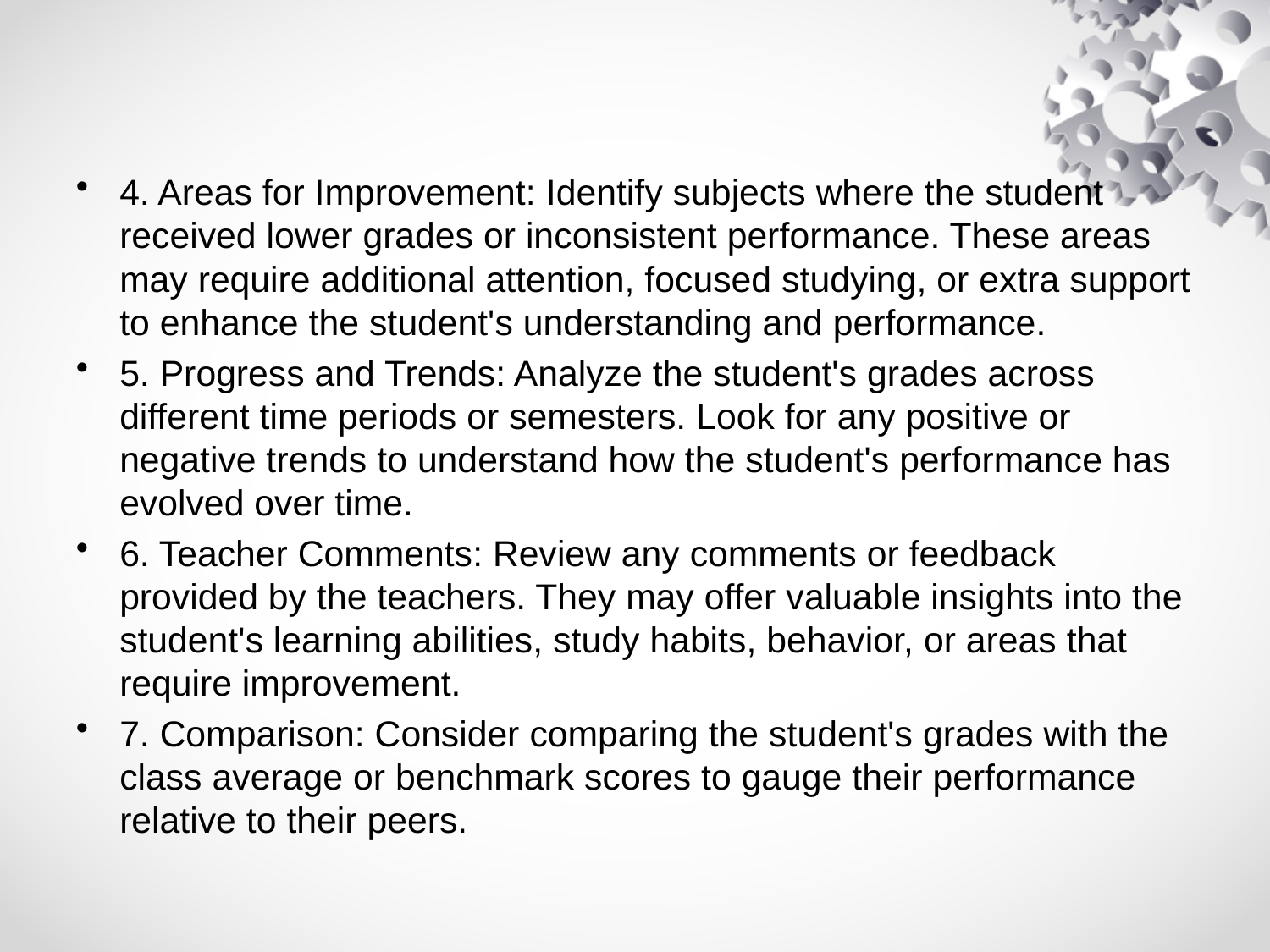

#
4. Areas for Improvement: Identify subjects where the student received lower grades or inconsistent performance. These areas may require additional attention, focused studying, or extra support to enhance the student's understanding and performance.
5. Progress and Trends: Analyze the student's grades across different time periods or semesters. Look for any positive or negative trends to understand how the student's performance has evolved over time.
6. Teacher Comments: Review any comments or feedback provided by the teachers. They may offer valuable insights into the student's learning abilities, study habits, behavior, or areas that require improvement.
7. Comparison: Consider comparing the student's grades with the class average or benchmark scores to gauge their performance relative to their peers.